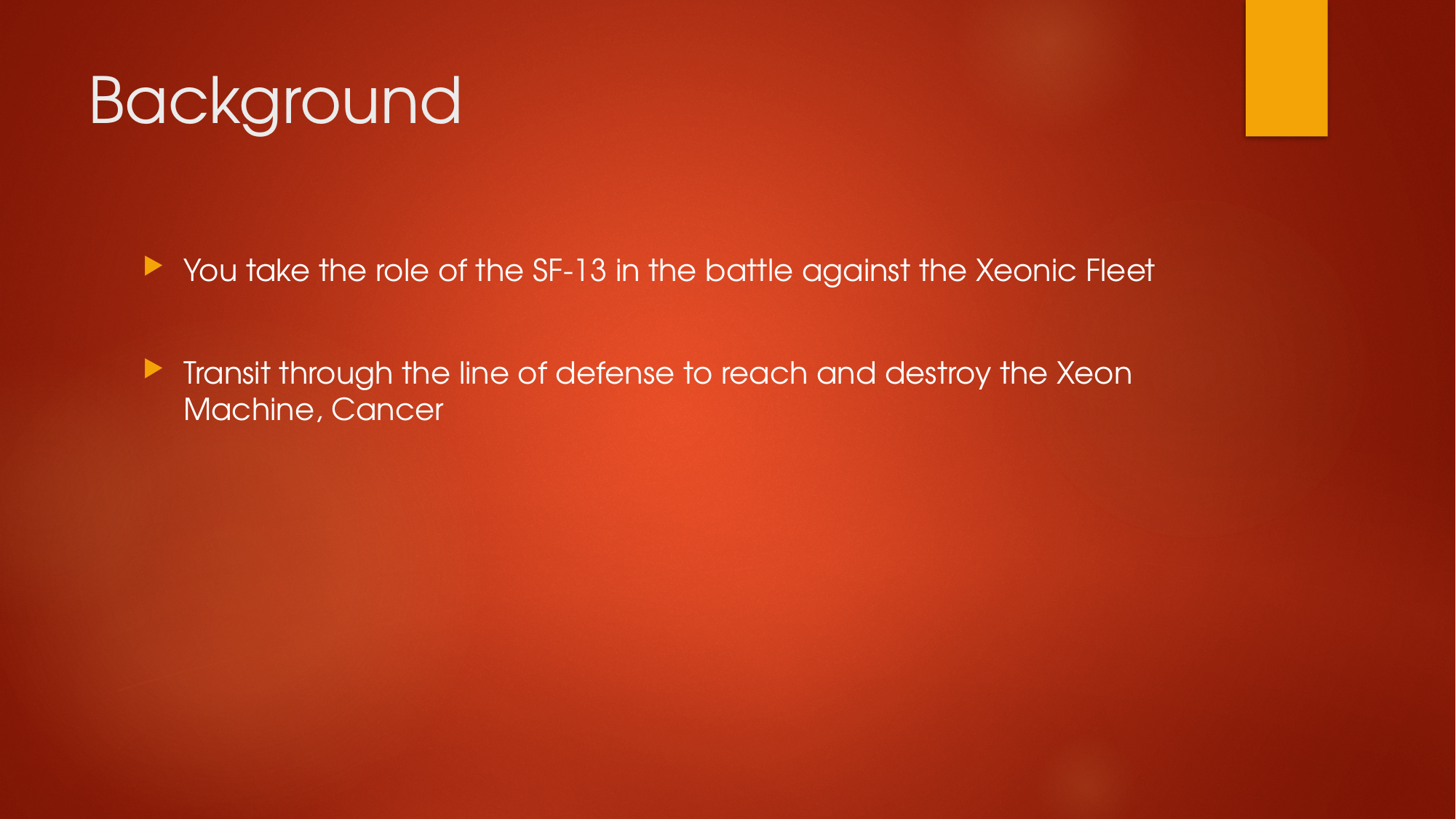

# Background
You take the role of the SF-13 in the battle against the Xeonic Fleet

Transit through the line of defense to reach and destroy the Xeon Machine, Cancer